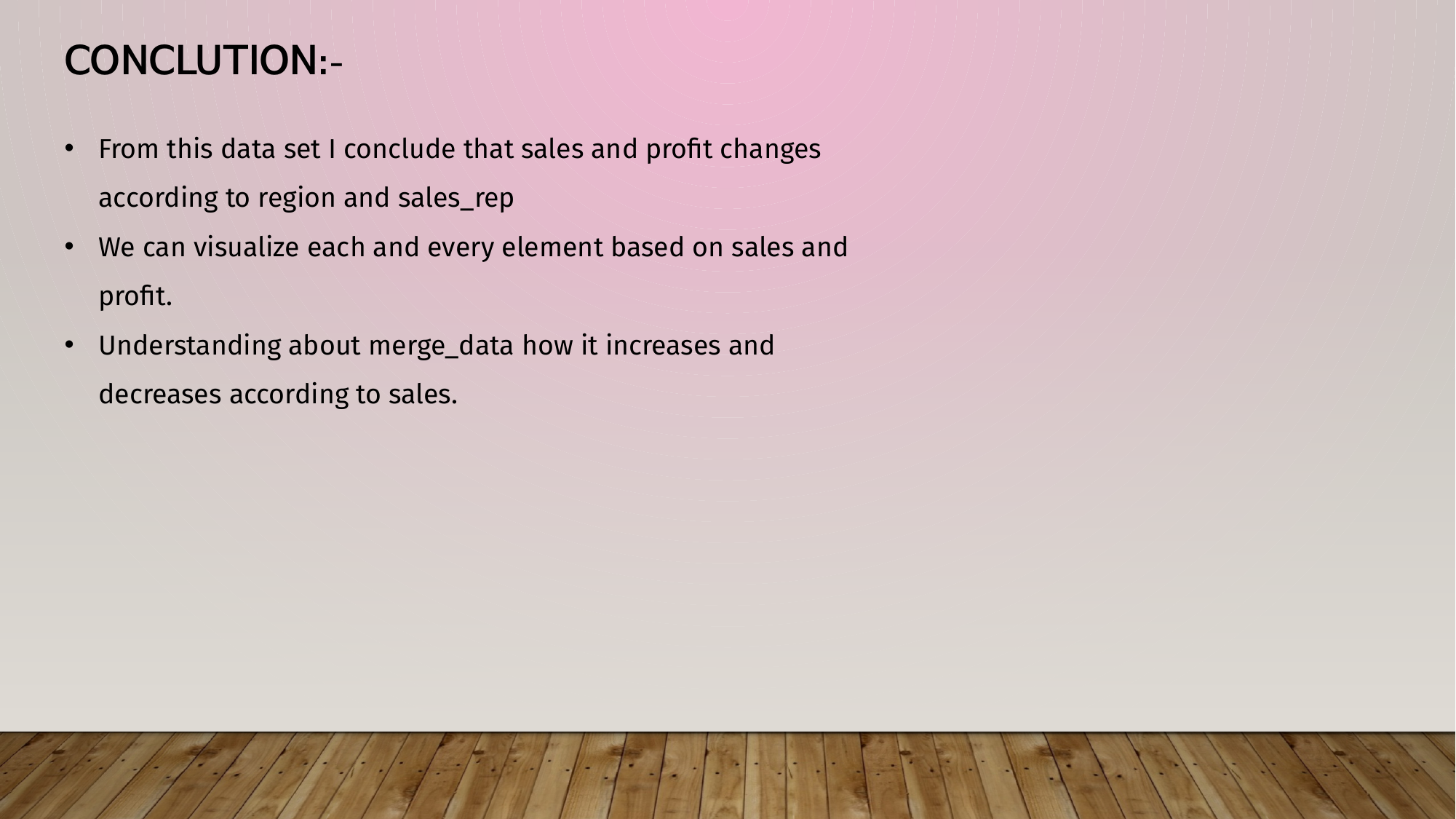

CONCLUTION:-
From this data set I conclude that sales and profit changes according to region and sales_rep
We can visualize each and every element based on sales and profit.
Understanding about merge_data how it increases and decreases according to sales.